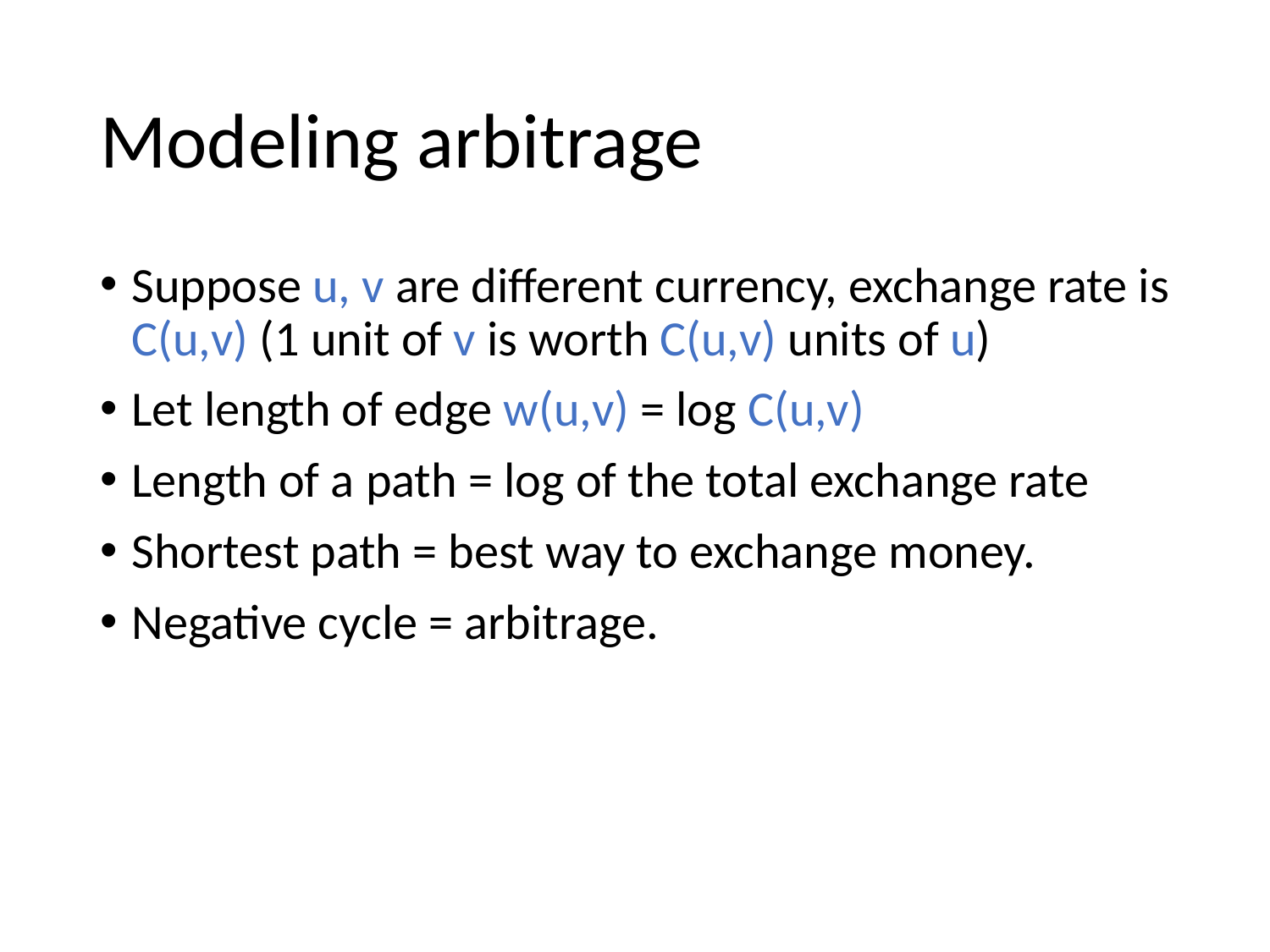

# Modeling arbitrage
Suppose u, v are different currency, exchange rate is C(u,v) (1 unit of v is worth C(u,v) units of u)
Let length of edge w(u,v) = log C(u,v)
Length of a path = log of the total exchange rate
Shortest path = best way to exchange money.
Negative cycle = arbitrage.